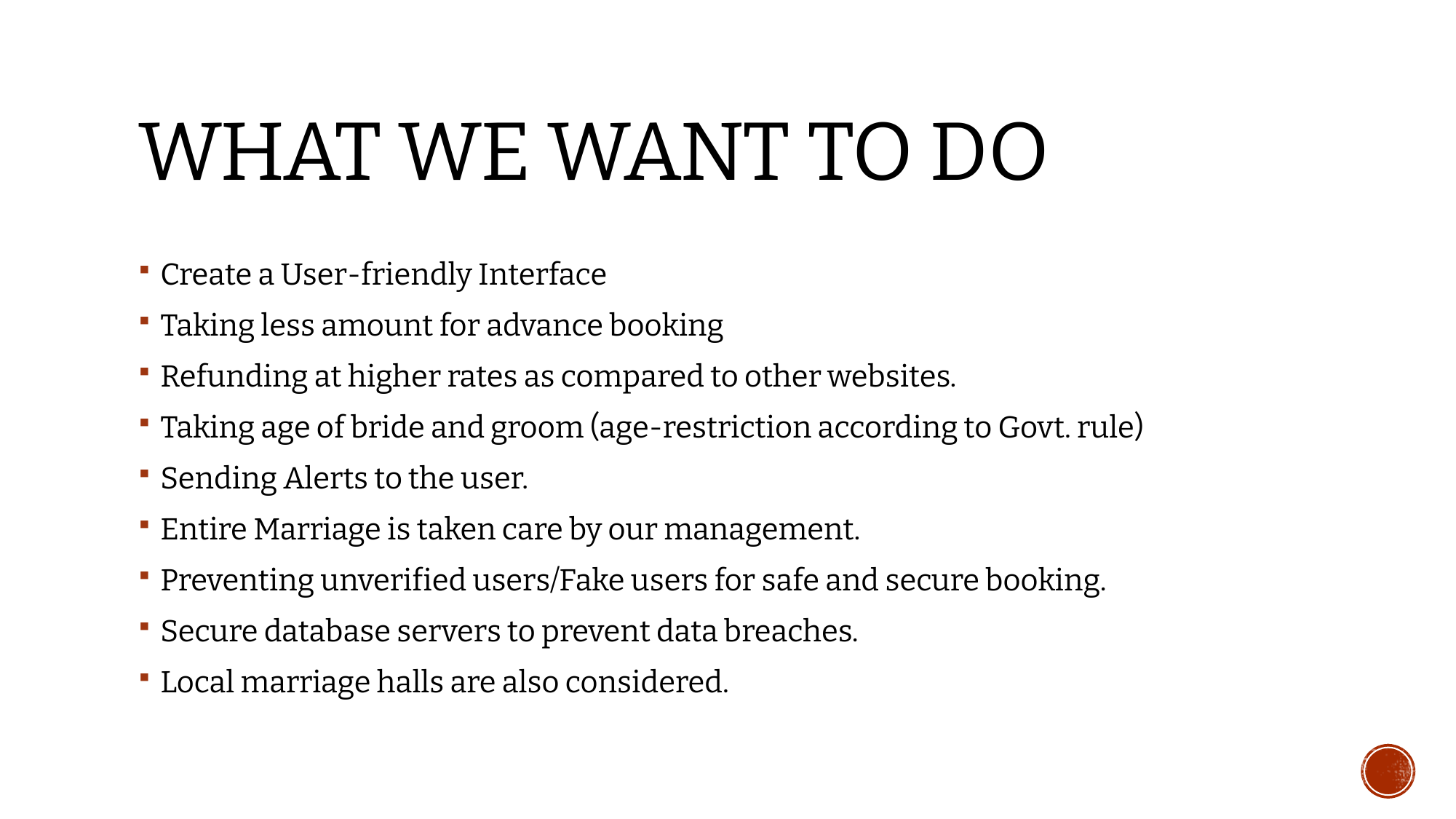

# What we want to do
Create a User-friendly Interface
Taking less amount for advance booking
Refunding at higher rates as compared to other websites.
Taking age of bride and groom (age-restriction according to Govt. rule)
Sending Alerts to the user.
Entire Marriage is taken care by our management.
Preventing unverified users/Fake users for safe and secure booking.
Secure database servers to prevent data breaches.
Local marriage halls are also considered.